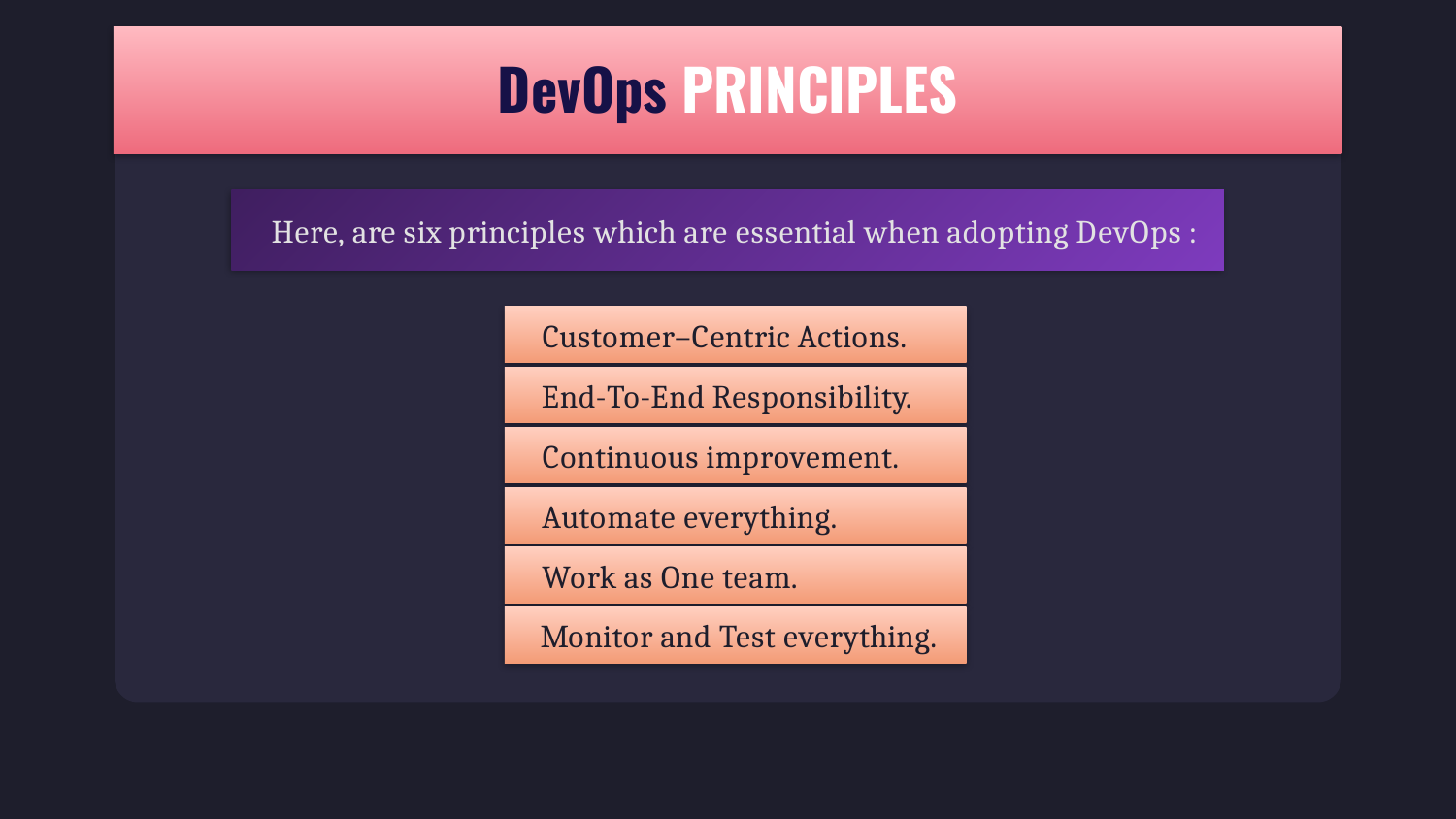

# DevOps PRINCIPLES
Here, are six principles which are essential when adopting DevOps :
Customer–Centric Actions.
End-To-End Responsibility.
Continuous improvement.
Automate everything.
Work as One team.
Monitor and Test everything.